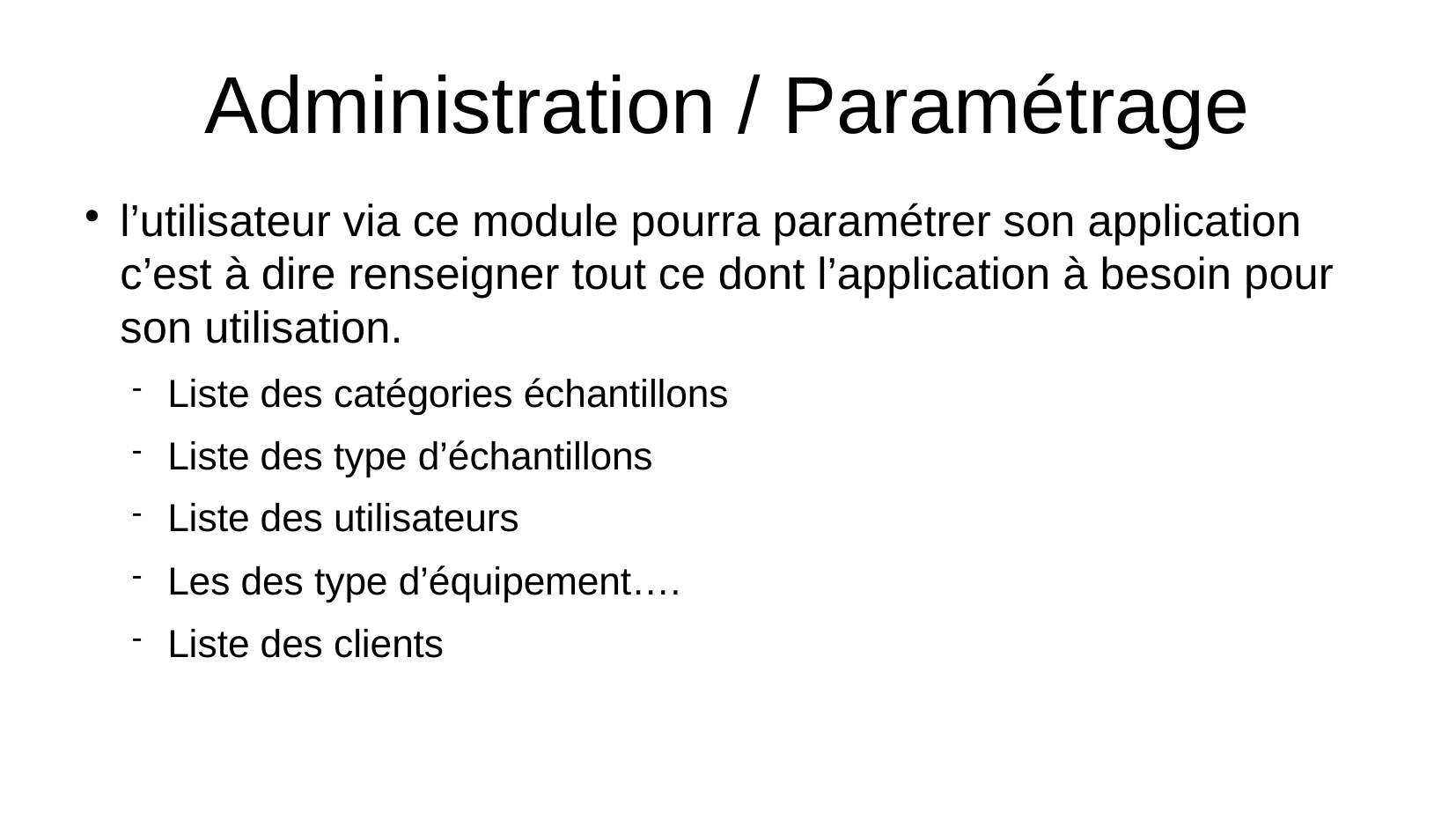

Administration / Paramétrage
l’utilisateur via ce module pourra paramétrer son application c’est à dire renseigner tout ce dont l’application à besoin pour son utilisation.
Liste des catégories échantillons
Liste des type d’échantillons
Liste des utilisateurs
Les des type d’équipement….
Liste des clients